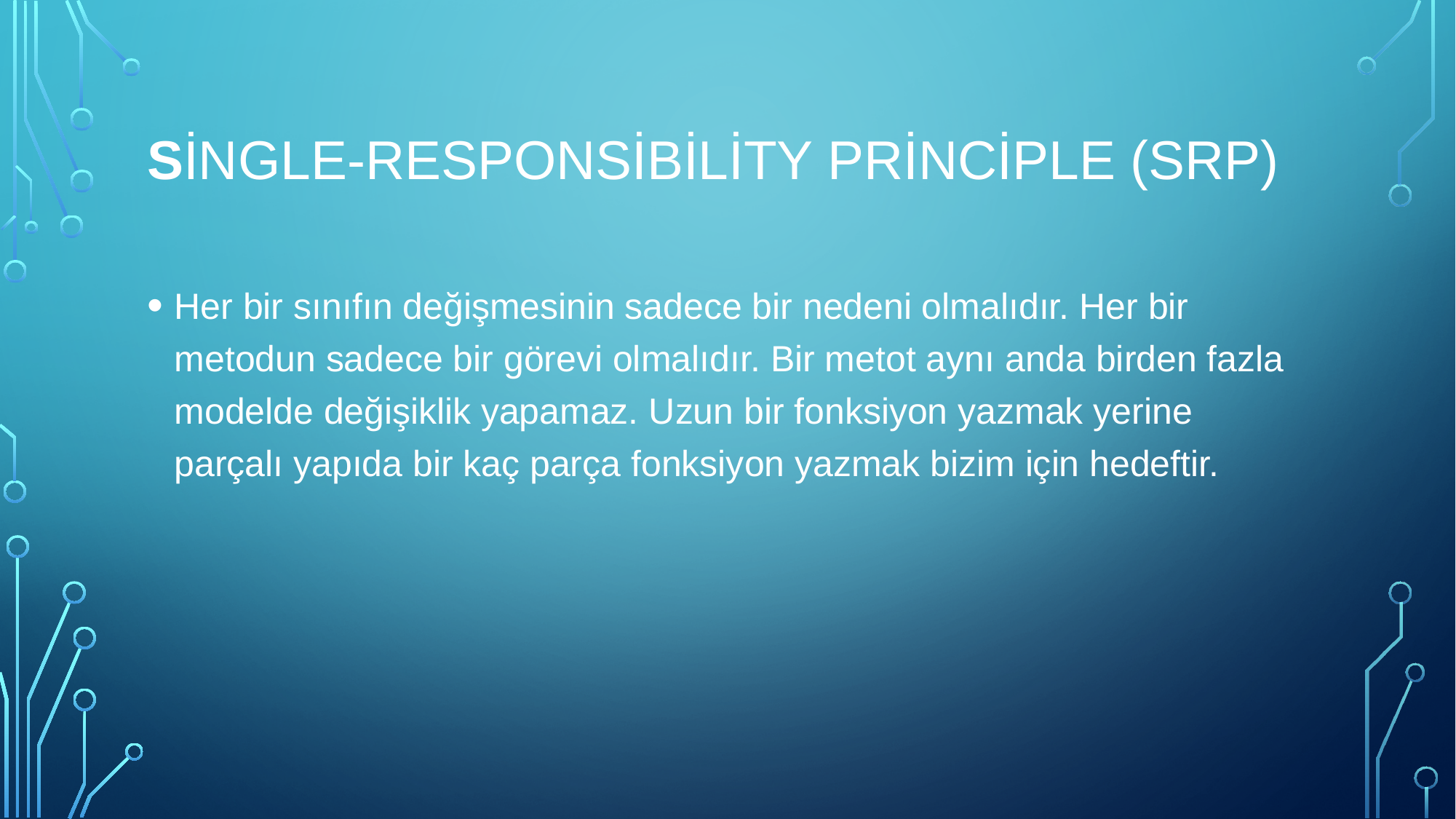

# Single-Responsibility Principle (SRP)
Her bir sınıfın değişmesinin sadece bir nedeni olmalıdır. Her bir metodun sadece bir görevi olmalıdır. Bir metot aynı anda birden fazla modelde değişiklik yapamaz. Uzun bir fonksiyon yazmak yerine parçalı yapıda bir kaç parça fonksiyon yazmak bizim için hedeftir.